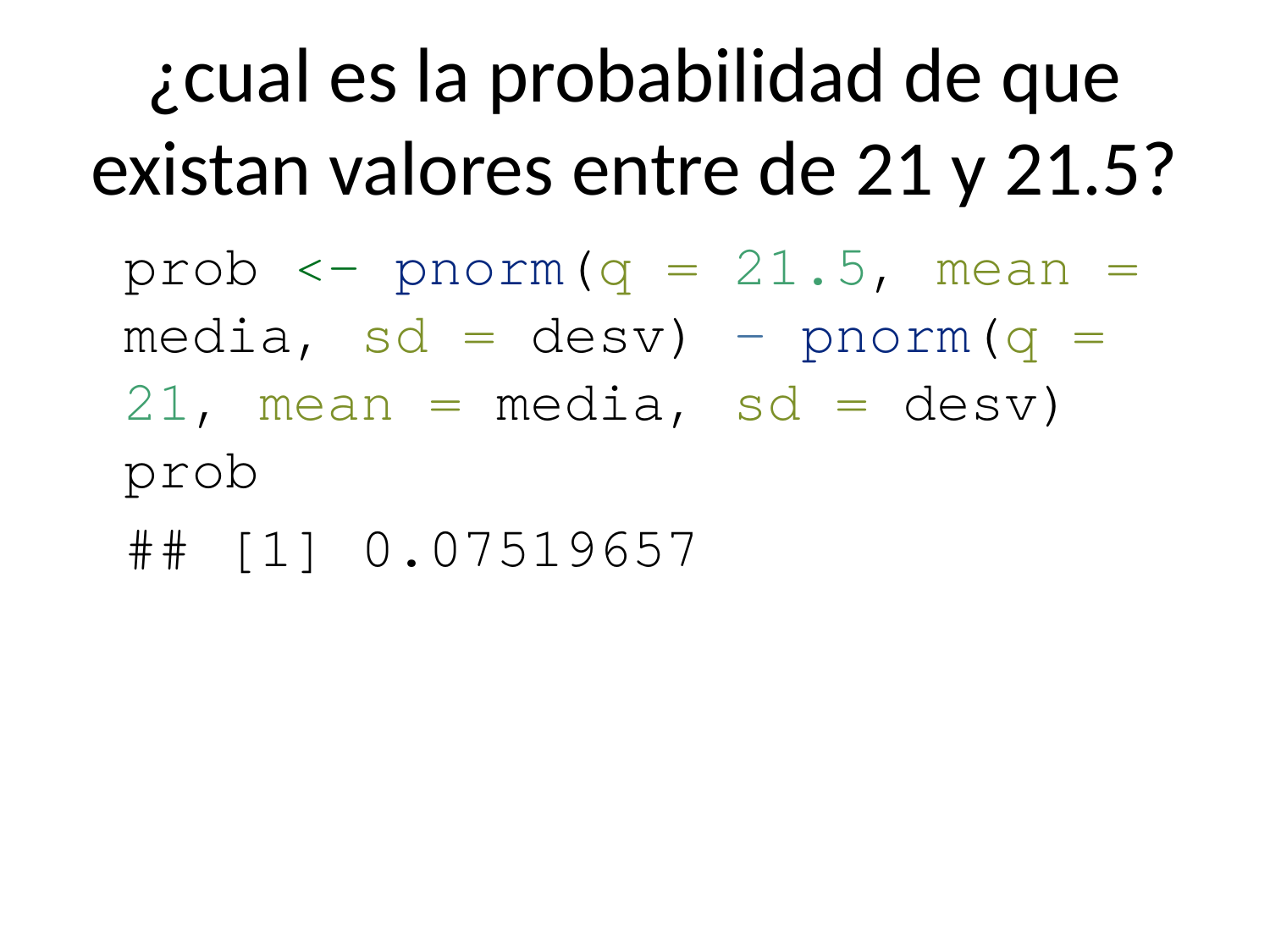

# ¿cual es la probabilidad de que existan valores entre de 21 y 21.5?
prob <- pnorm(q = 21.5, mean = media, sd = desv) - pnorm(q = 21, mean = media, sd = desv)
prob
## [1] 0.07519657